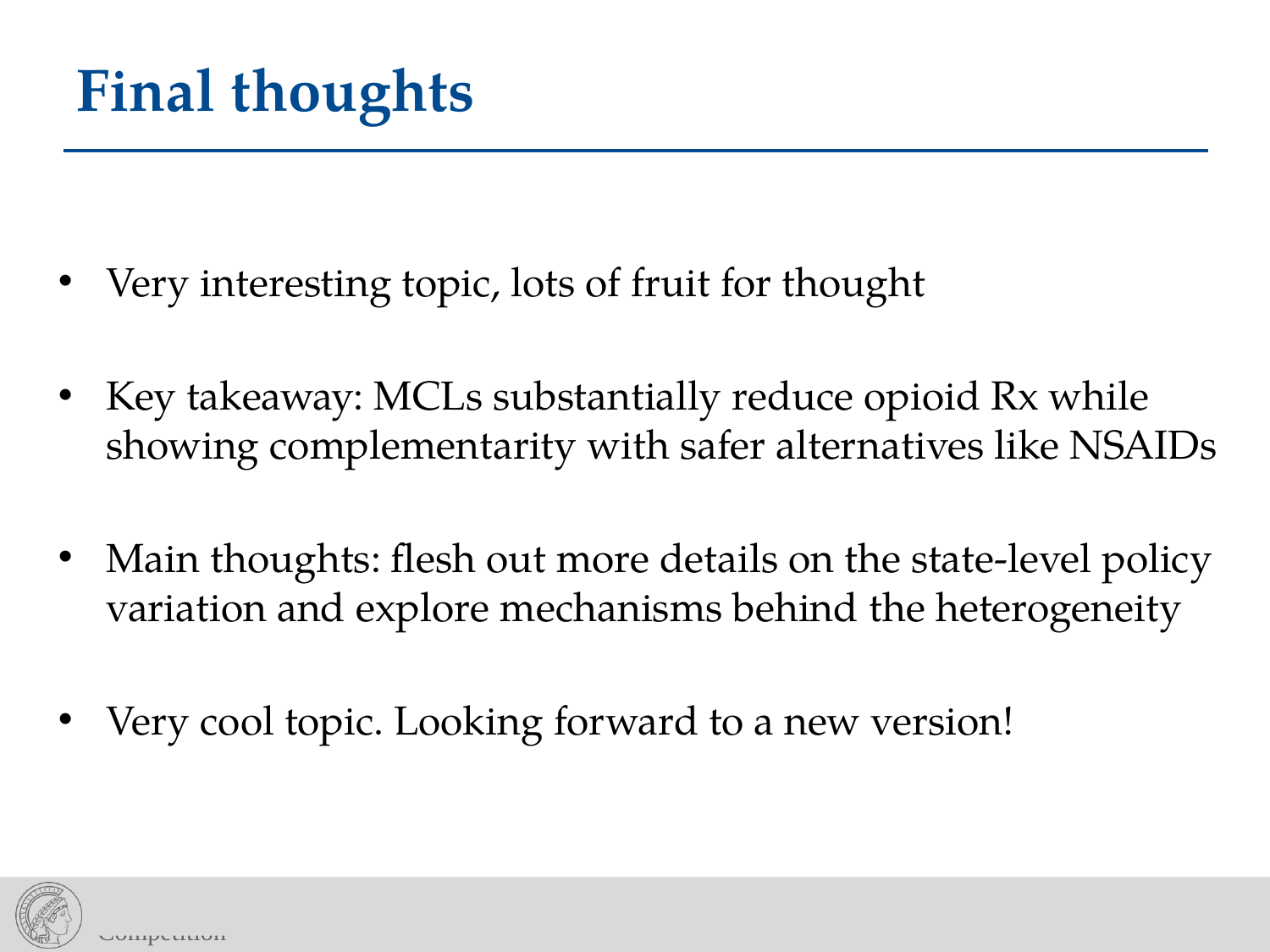

# Final thoughts
Very interesting topic, lots of fruit for thought

Key takeaway: MCLs substantially reduce opioid Rx while showing complementarity with safer alternatives like NSAIDs

Main thoughts: flesh out more details on the state-level policy variation and explore mechanisms behind the heterogeneity

Very cool topic. Looking forward to a new version!